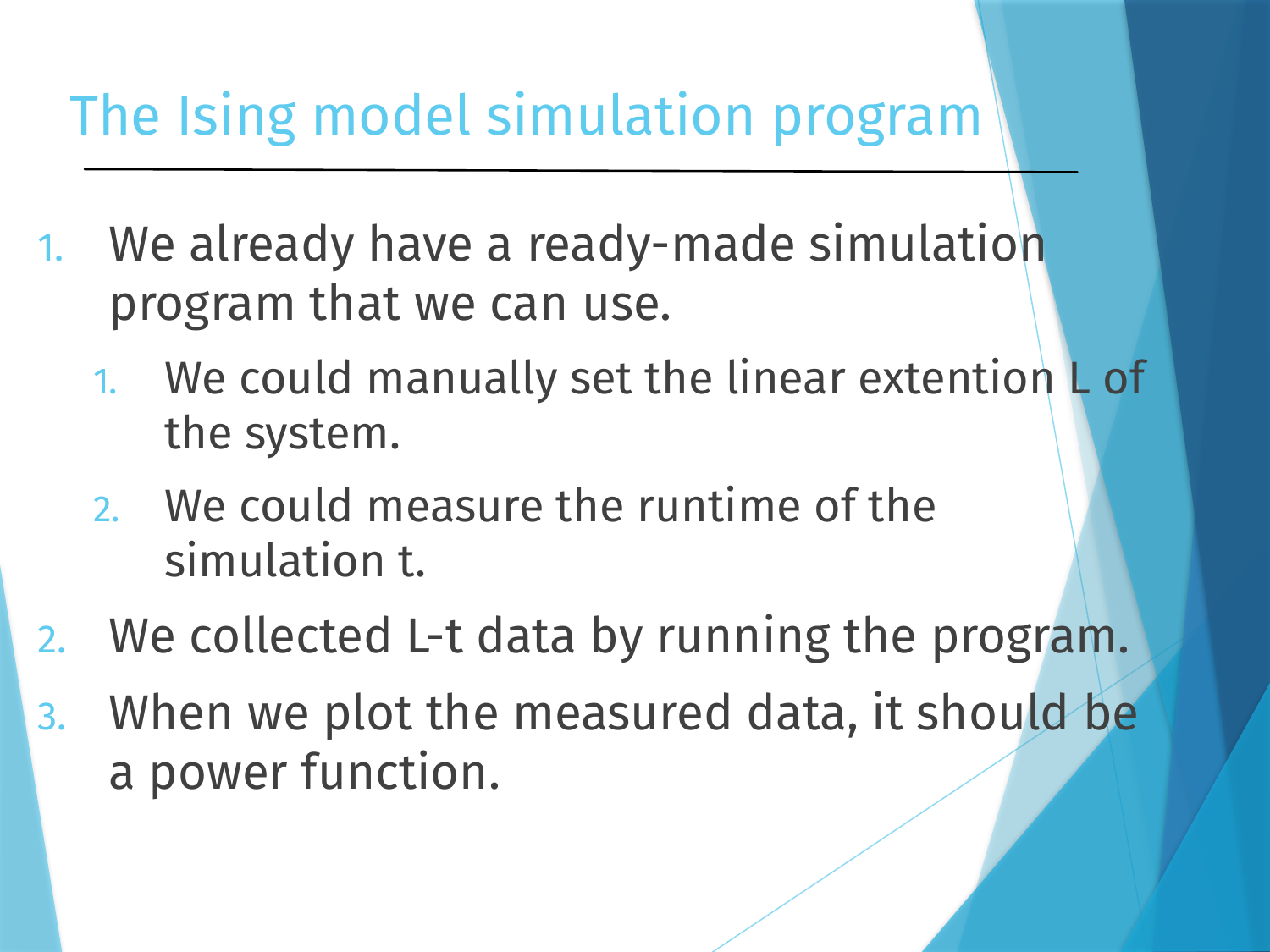

# The Ising model simulation program
We already have a ready-made simulation program that we can use.
We could manually set the linear extention L of the system.
We could measure the runtime of the simulation t.
We collected L-t data by running the program.
When we plot the measured data, it should be a power function.